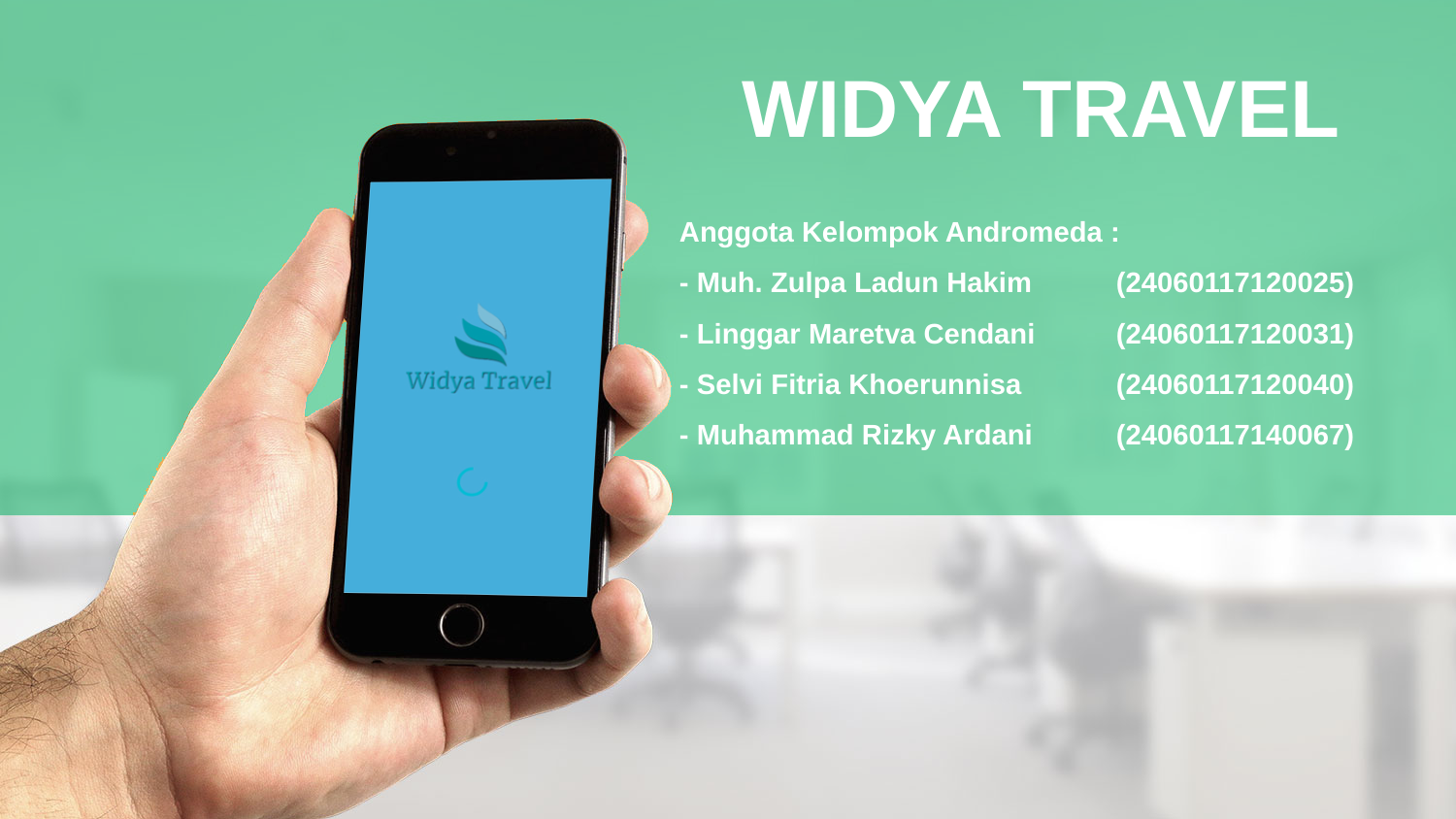

# WIDYA TRAVEL
Anggota Kelompok Andromeda :
- Muh. Zulpa Ladun Hakim	(24060117120025)
- Linggar Maretva Cendani	(24060117120031)
- Selvi Fitria Khoerunnisa	(24060117120040)
- Muhammad Rizky Ardani	(24060117140067)